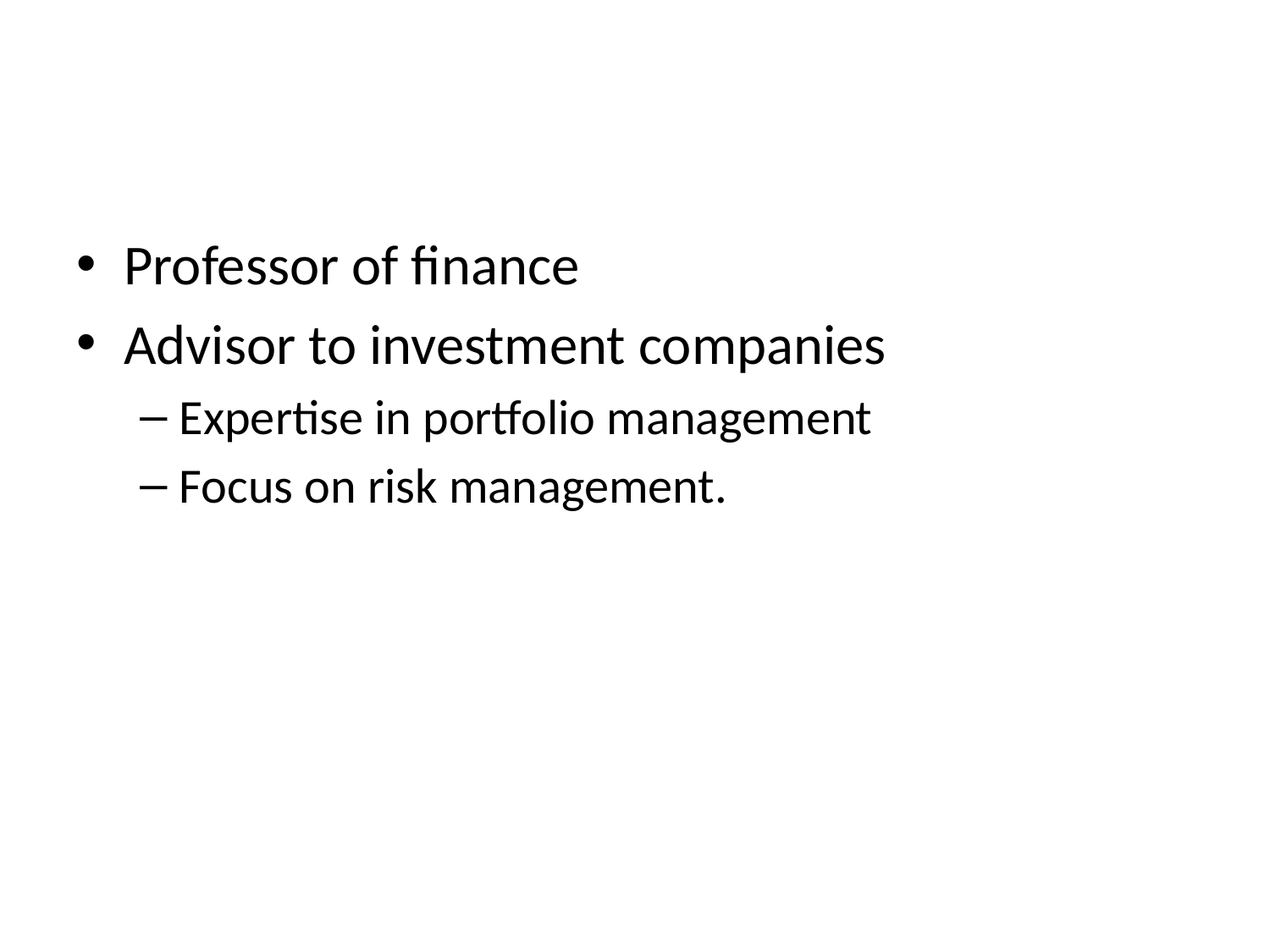

#
Professor of finance
Advisor to investment companies
Expertise in portfolio management
Focus on risk management.